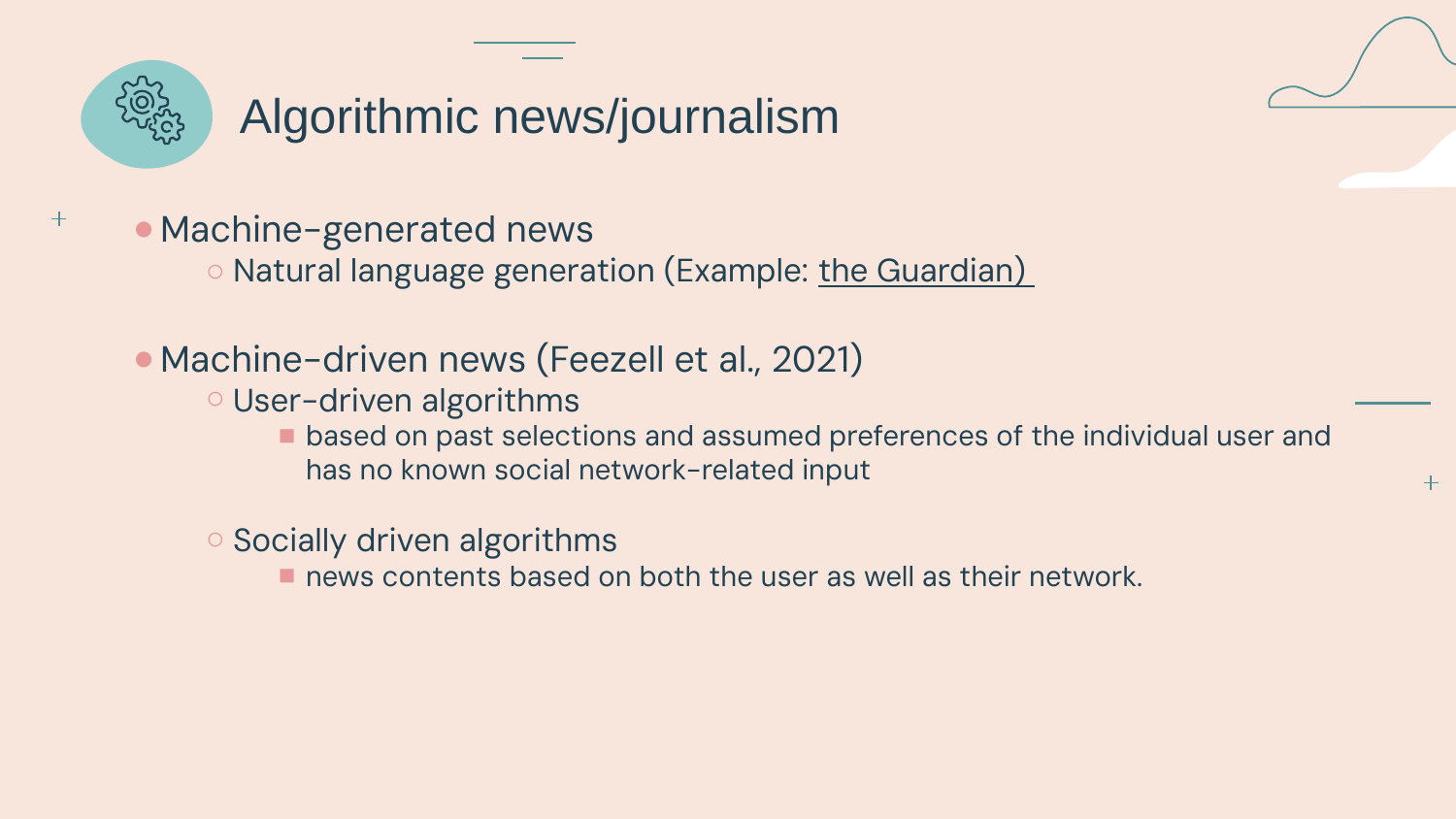

# Algorithmic news/journalism
Machine-generated news
Natural language generation (Example: the Guardian)

Machine-driven news (Feezell et al., 2021)
User-driven algorithms
based on past selections and assumed preferences of the individual user and has no known social network-related input

Socially driven algorithms
news contents based on both the user as well as their network.